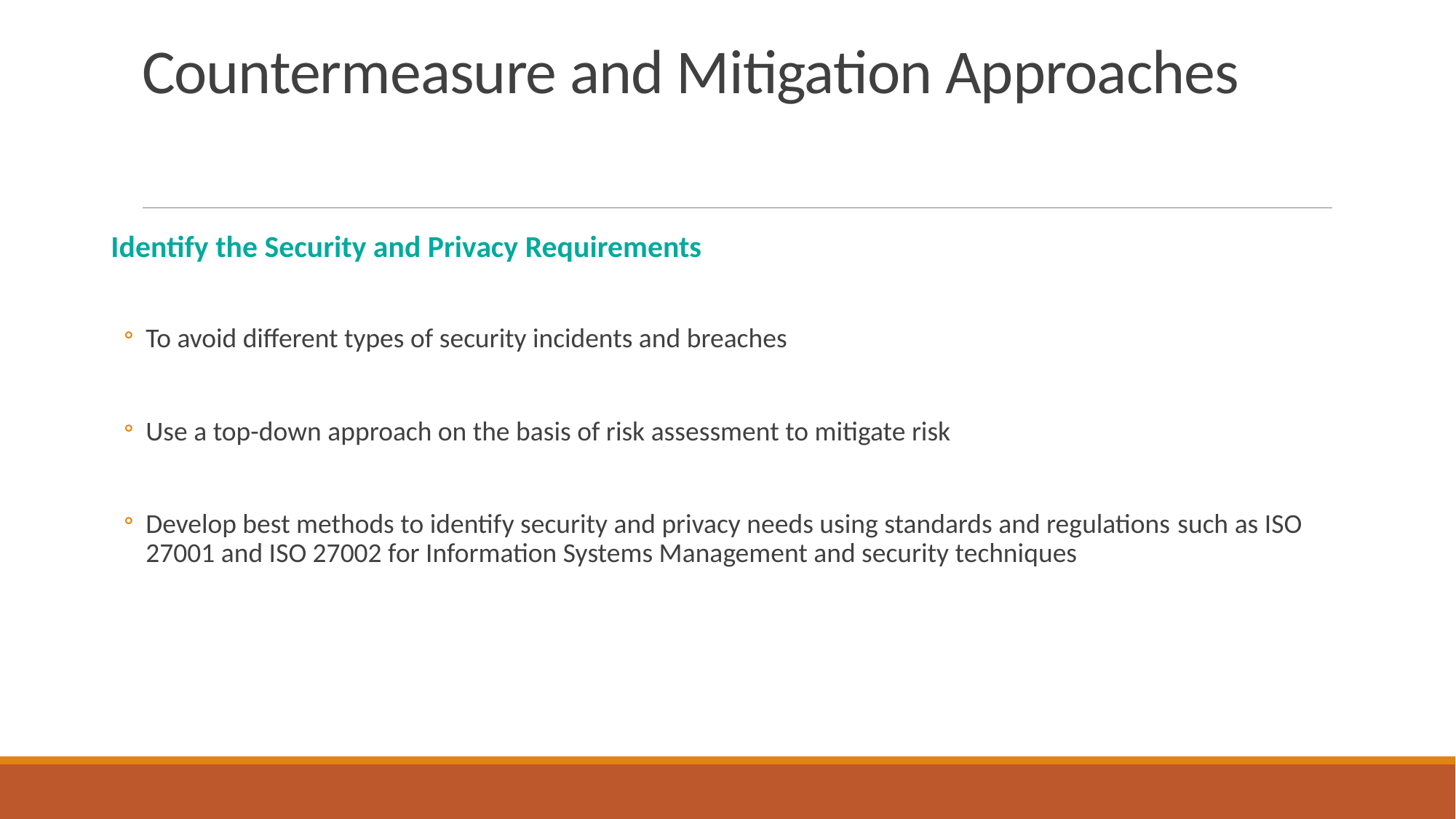

# Countermeasure and Mitigation Approaches
Identify the Security and Privacy Requirements

To avoid different types of security incidents and breaches

Use a top-down approach on the basis of risk assessment to mitigate risk

Develop best methods to identify security and privacy needs using standards and regulations such as ISO 27001 and ISO 27002 for Information Systems Management and security techniques